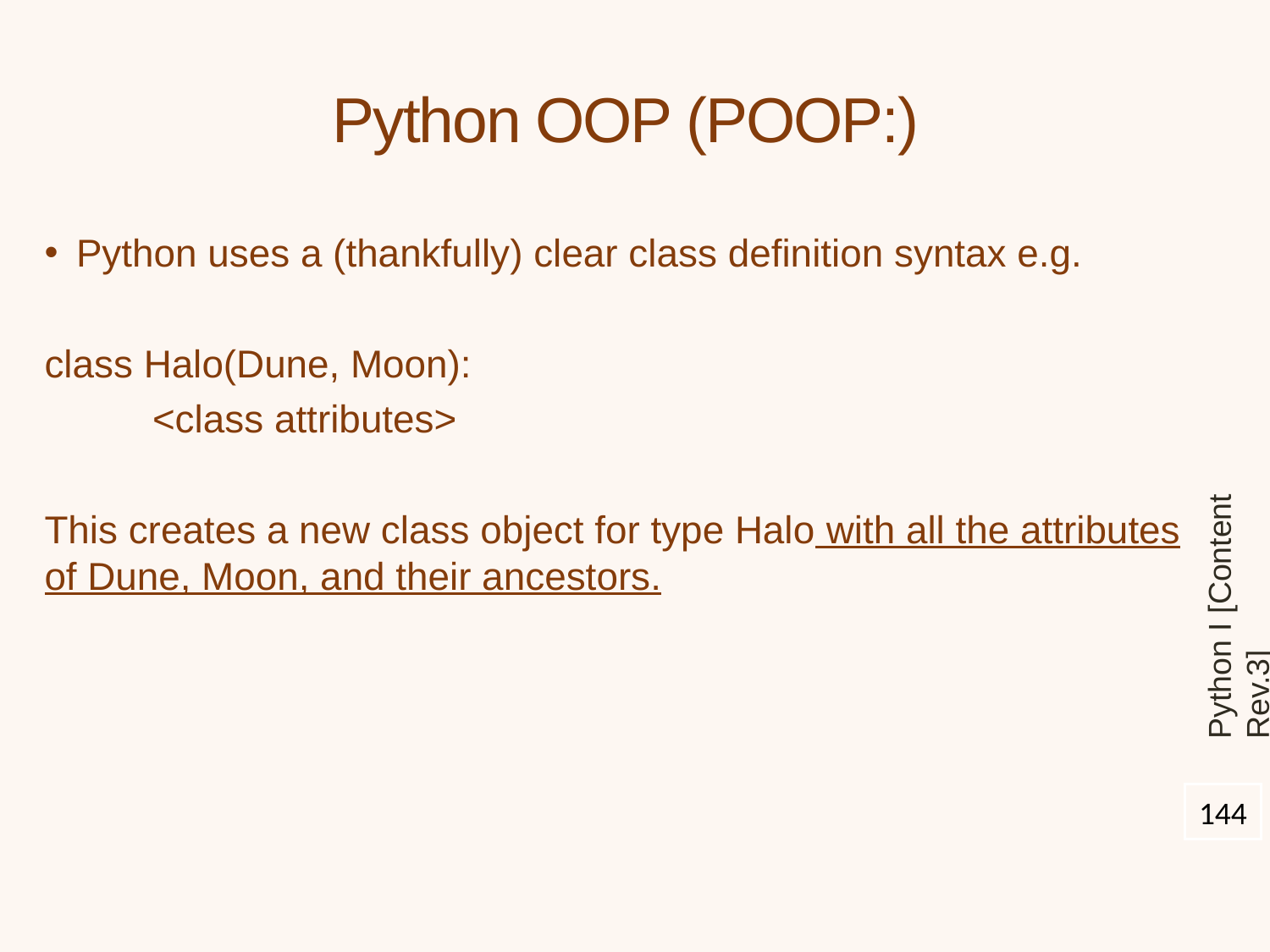

# Python OOP (POOP:)
Python uses a (thankfully) clear class definition syntax e.g.

class Halo(Dune, Moon):
          <class attributes>

This creates a new class object for type Halo with all the attributes of Dune, Moon, and their ancestors.
Python I [Content Rev.3]
144